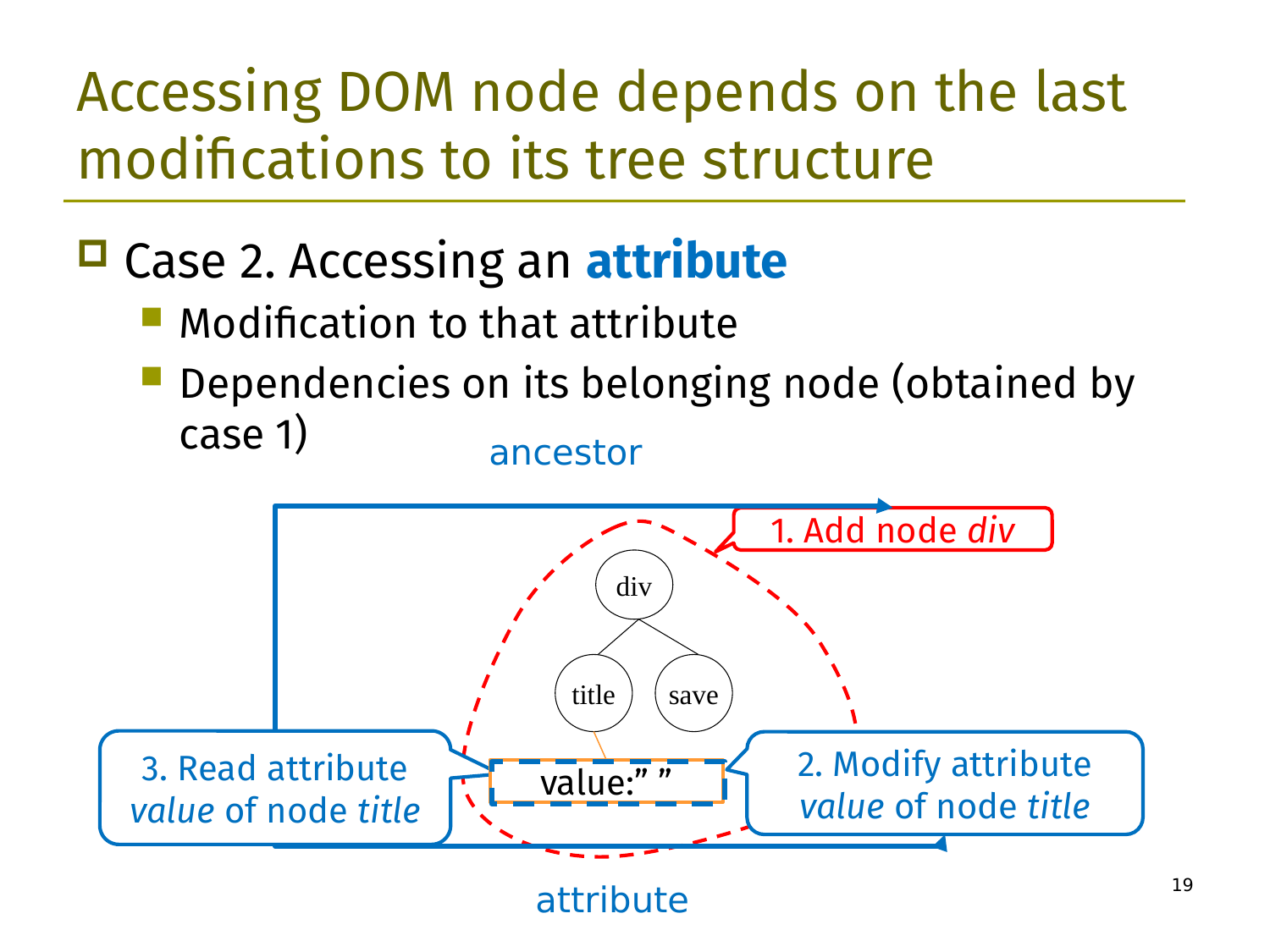

# Accessing DOM node depends on the last modifications to its tree structure
Case 2. Accessing an attribute
Modification to that attribute
Dependencies on its belonging node (obtained by case 1)

ancestor
1. Add node div

div
title
save
3. Read attribute value of node title
2. Modify attribute value of node title
value:” ”

19
attribute